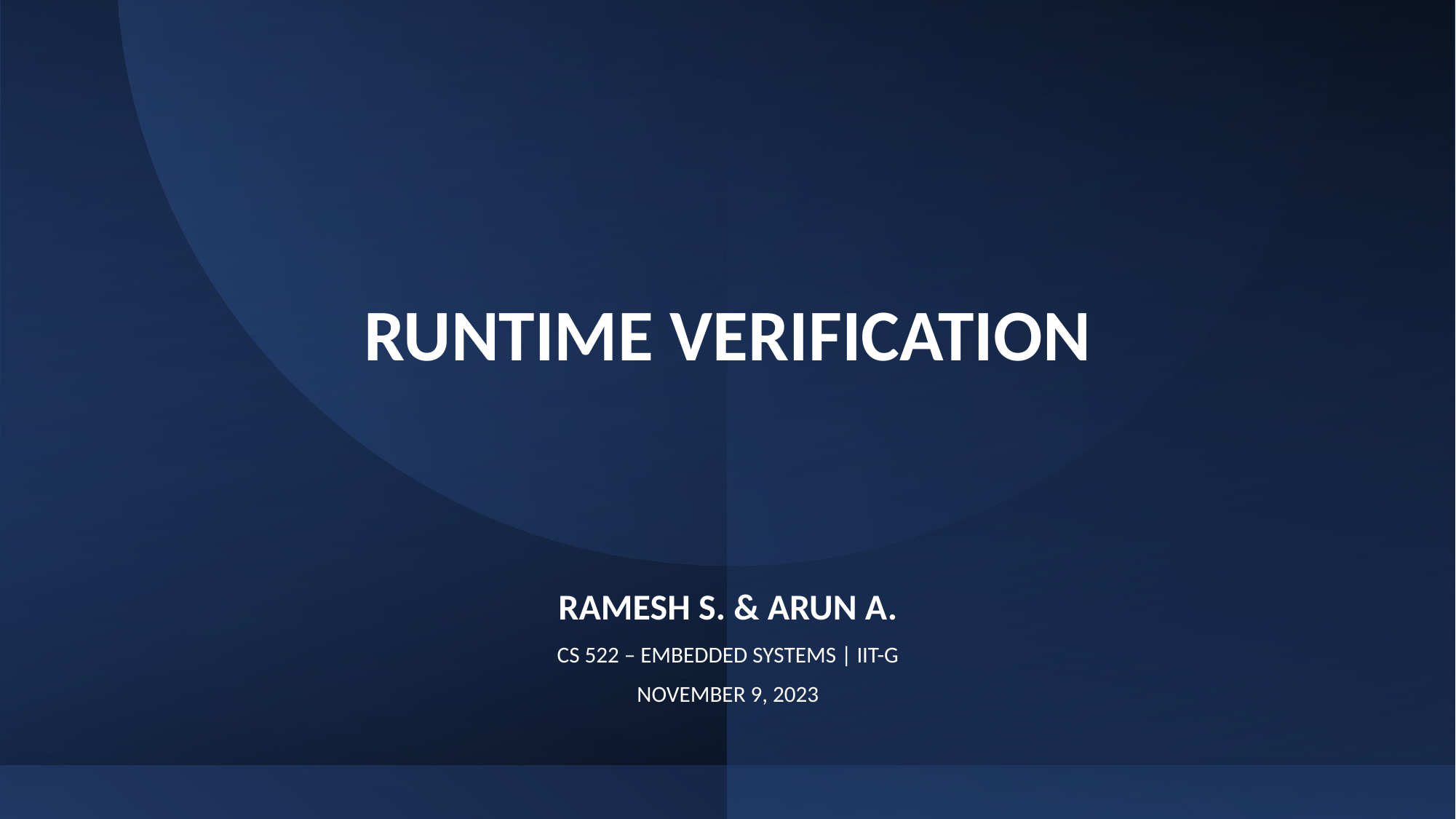

# RUNTIME VERIFICATION
RAMESH S. & ARUN A.
CS 522 – EMBEDDED SYSTEMS | IIT-G
NOVEMBER 9, 2023